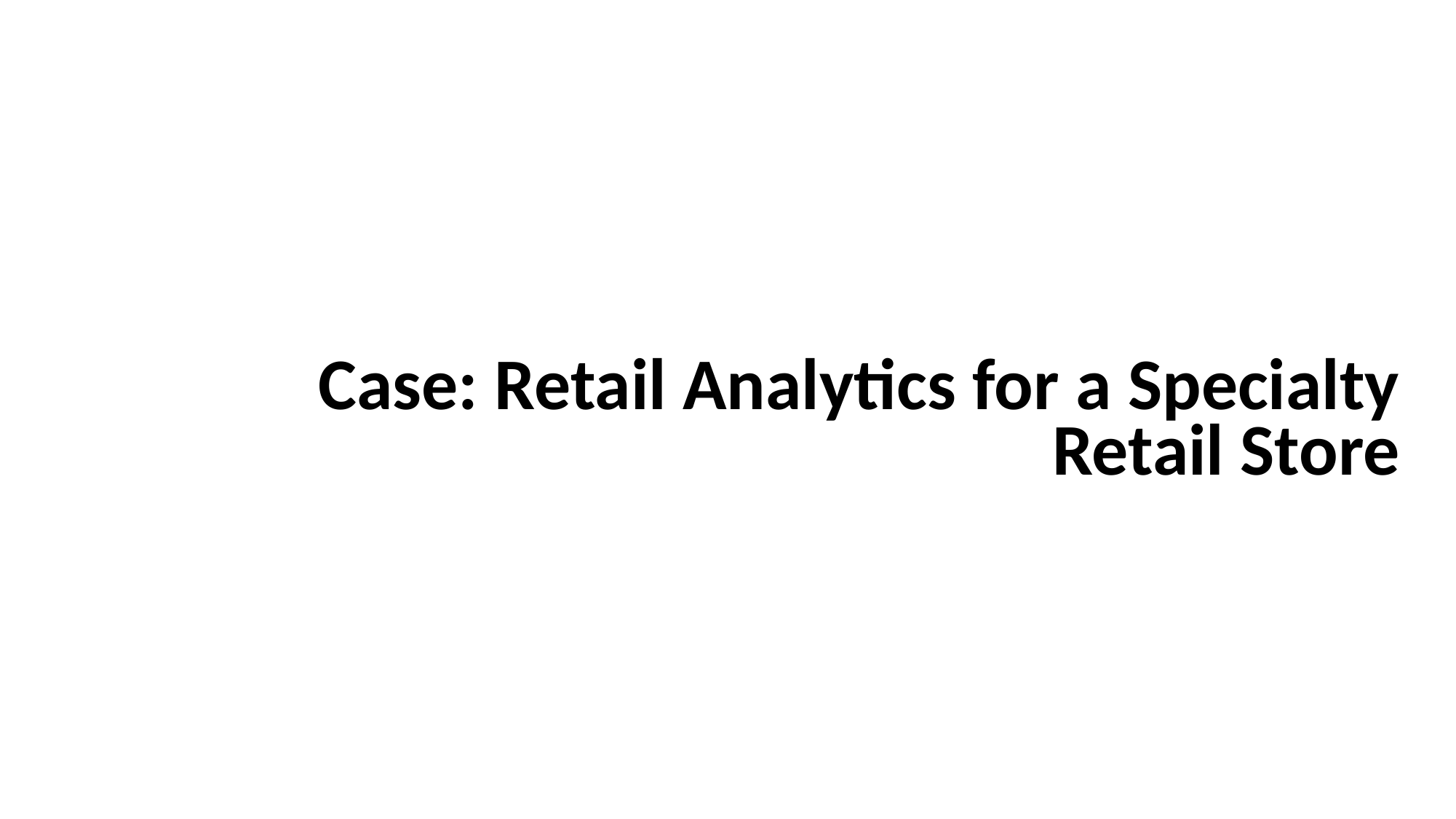

# Case: Retail Analytics for a Specialty Retail Store